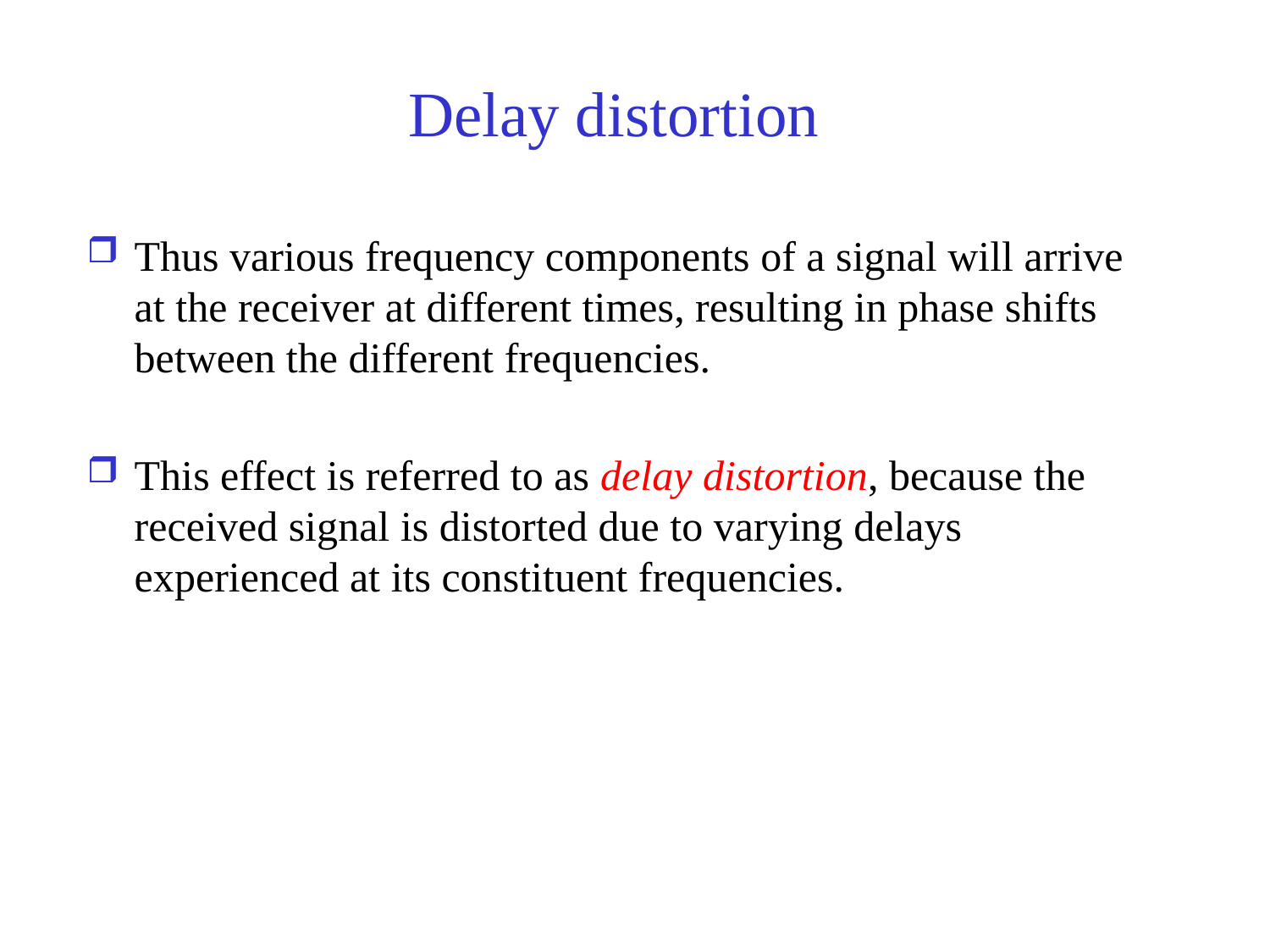

# Delay distortion
Thus various frequency components of a signal will arrive at the receiver at different times, resulting in phase shifts between the different frequencies.

This effect is referred to as delay distortion, because the received signal is distorted due to varying delays experienced at its constituent frequencies.